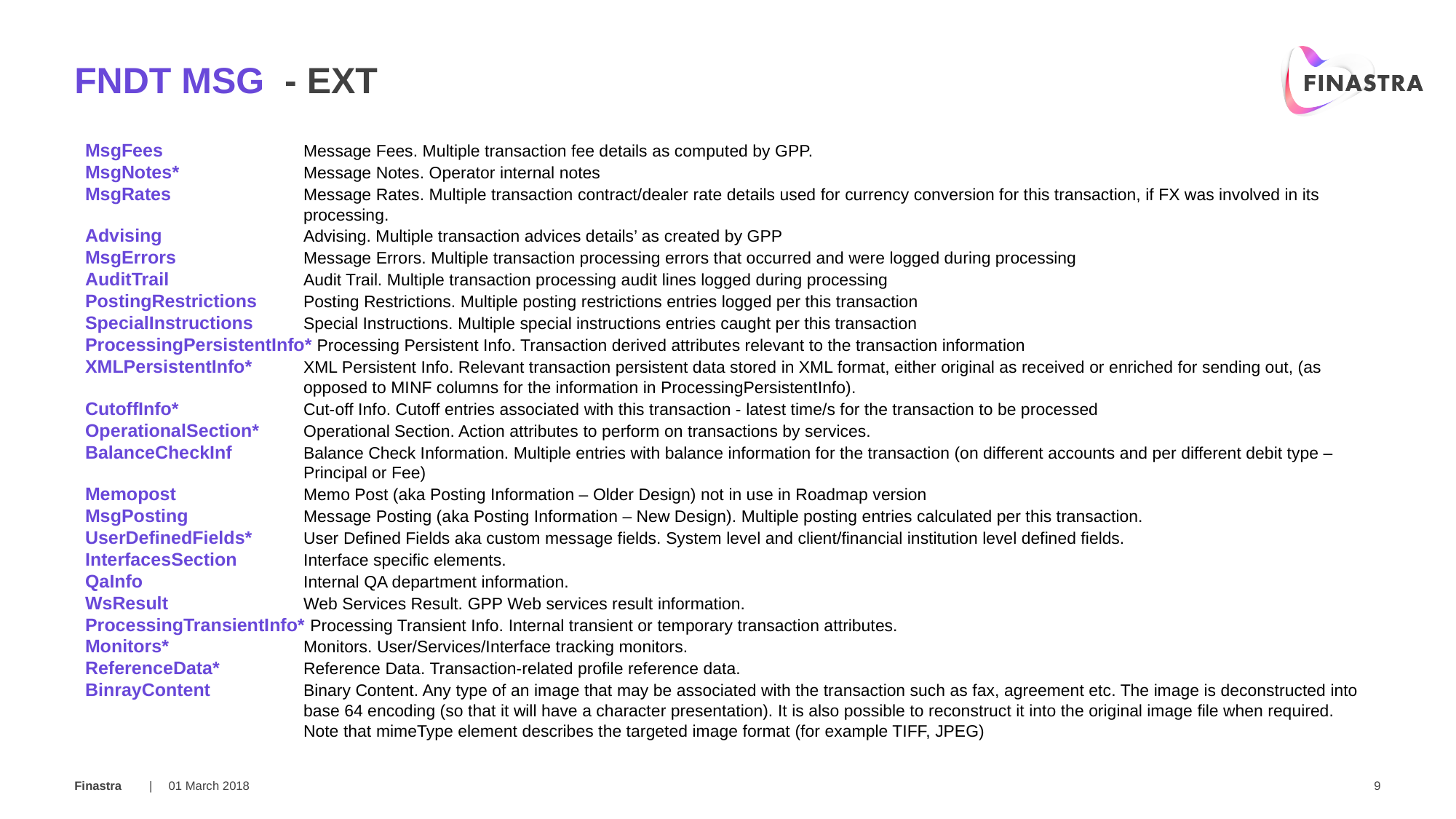

# Fndt Msg  - EXT
MsgFees 		Message Fees. Multiple transaction fee details as computed by GPP.
MsgNotes* 		Message Notes. Operator internal notes
MsgRates 		Message Rates. Multiple transaction contract/dealer rate details used for currency conversion for this transaction, if FX was involved in its 		processing.
Advising 		Advising. Multiple transaction advices details’ as created by GPP
MsgErrors 		Message Errors. Multiple transaction processing errors that occurred and were logged during processing
AuditTrail 		Audit Trail. Multiple transaction processing audit lines logged during processing
PostingRestrictions 	Posting Restrictions. Multiple posting restrictions entries logged per this transaction
SpecialInstructions 	Special Instructions. Multiple special instructions entries caught per this transaction
ProcessingPersistentInfo* Processing Persistent Info. Transaction derived attributes relevant to the transaction information
XMLPersistentInfo* 	XML Persistent Info. Relevant transaction persistent data stored in XML format, either original as received or enriched for sending out, (as 		opposed to MINF columns for the information in ProcessingPersistentInfo).
CutoffInfo* 		Cut-off Info. Cutoff entries associated with this transaction - latest time/s for the transaction to be processed
OperationalSection* 	Operational Section. Action attributes to perform on transactions by services.
BalanceCheckInf 	Balance Check Information. Multiple entries with balance information for the transaction (on different accounts and per different debit type – 		Principal or Fee)
Memopost 		Memo Post (aka Posting Information – Older Design) not in use in Roadmap version
MsgPosting 		Message Posting (aka Posting Information – New Design). Multiple posting entries calculated per this transaction.
UserDefinedFields* 	User Defined Fields aka custom message fields. System level and client/financial institution level defined fields.
InterfacesSection 	Interface specific elements.
QaInfo 		Internal QA department information.
WsResult 		Web Services Result. GPP Web services result information.
ProcessingTransientInfo* Processing Transient Info. Internal transient or temporary transaction attributes.
Monitors* 		Monitors. User/Services/Interface tracking monitors.
ReferenceData* 	Reference Data. Transaction-related profile reference data.
BinrayContent 	Binary Content. Any type of an image that may be associated with the transaction such as fax, agreement etc. The image is deconstructed into 		base 64 encoding (so that it will have a character presentation). It is also possible to reconstruct it into the original image file when required.
		Note that mimeType element describes the targeted image format (for example TIFF, JPEG)

01 March 2018
9